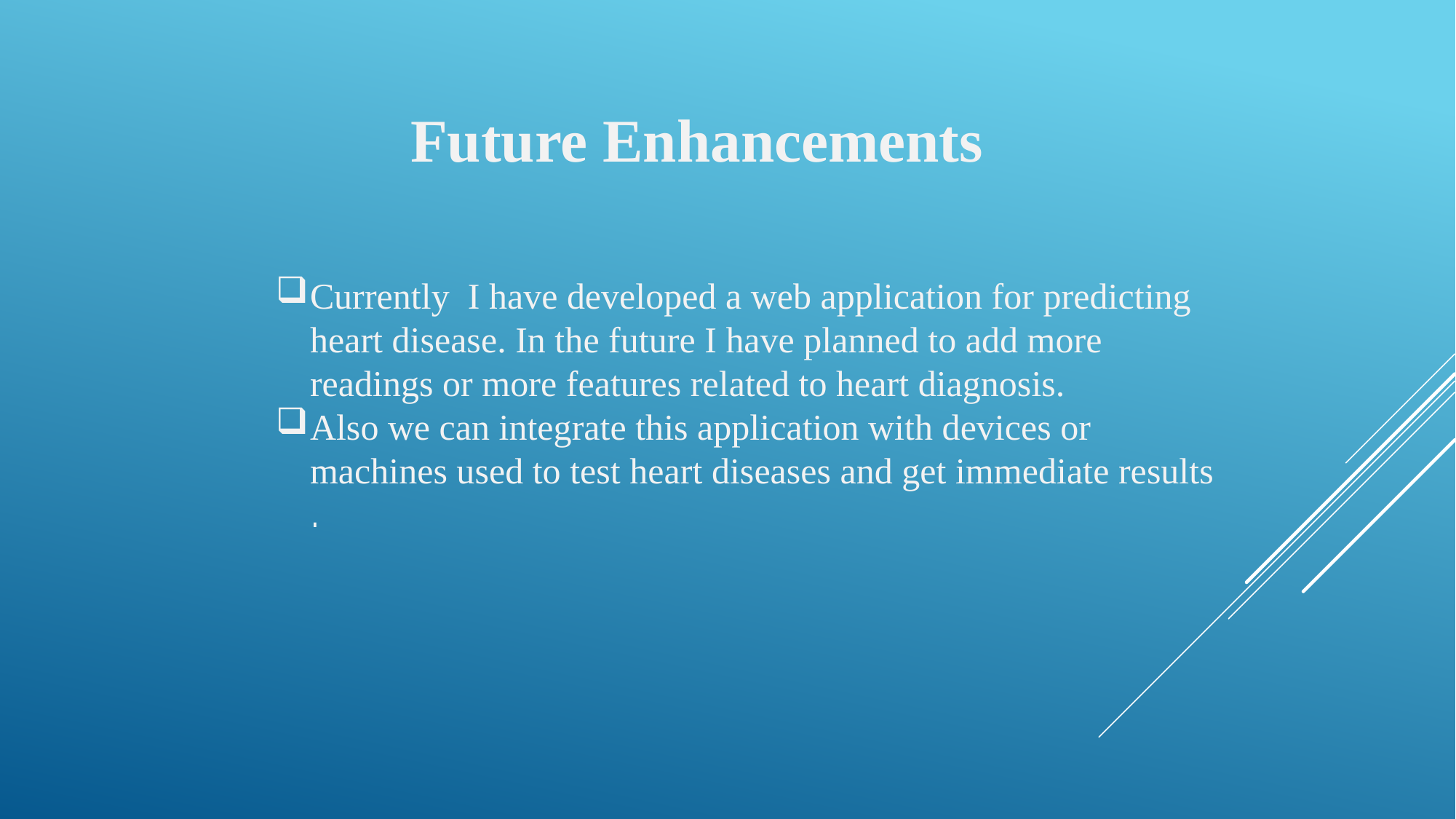

Future Enhancements
Currently  I have developed a web application for predicting heart disease. In the future I have planned to add more readings or more features related to heart diagnosis.
Also we can integrate this application with devices or machines used to test heart diseases and get immediate results .